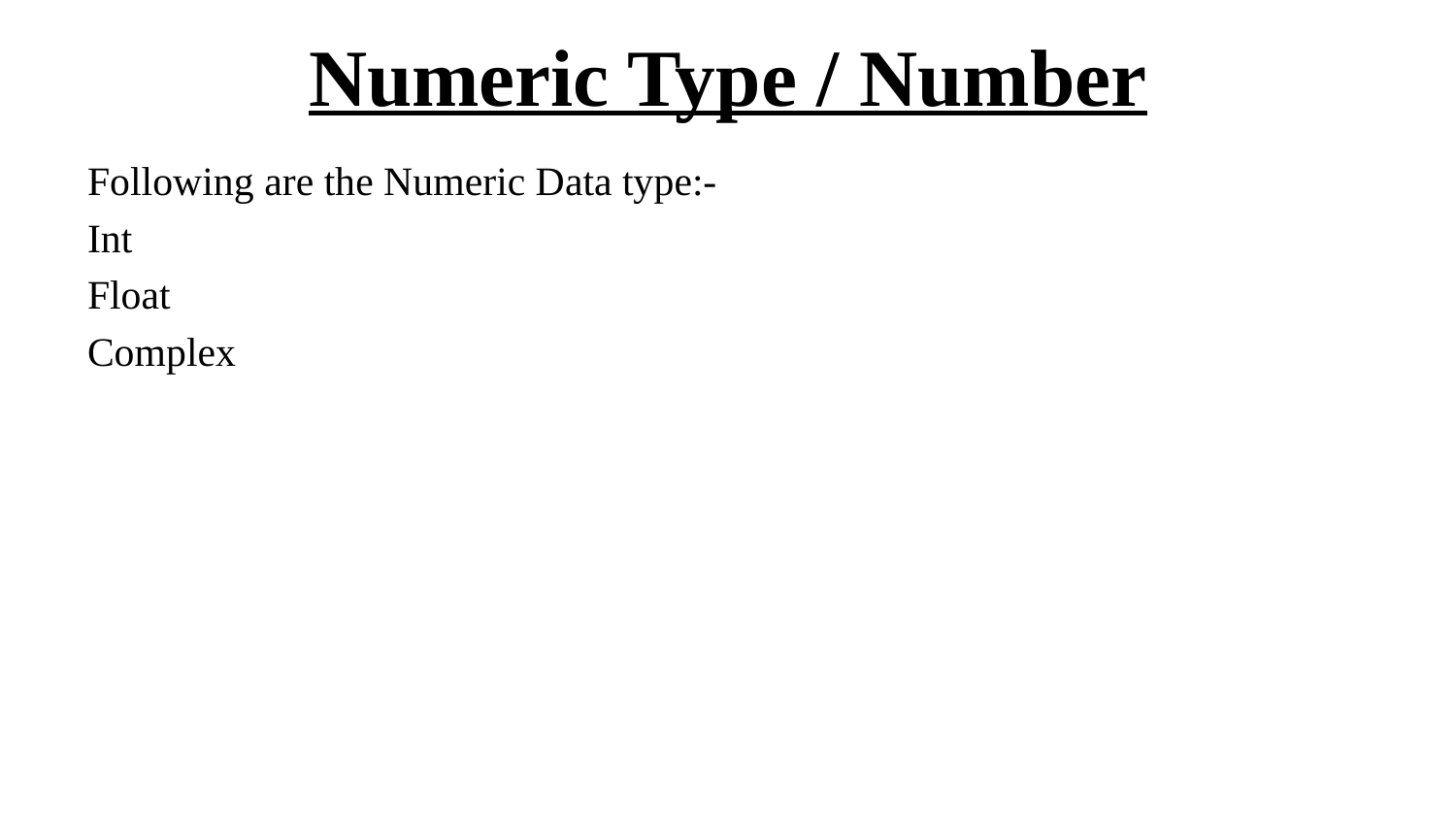

# Numeric Type / Number
Following are the Numeric Data type:-
Int
Float
Complex